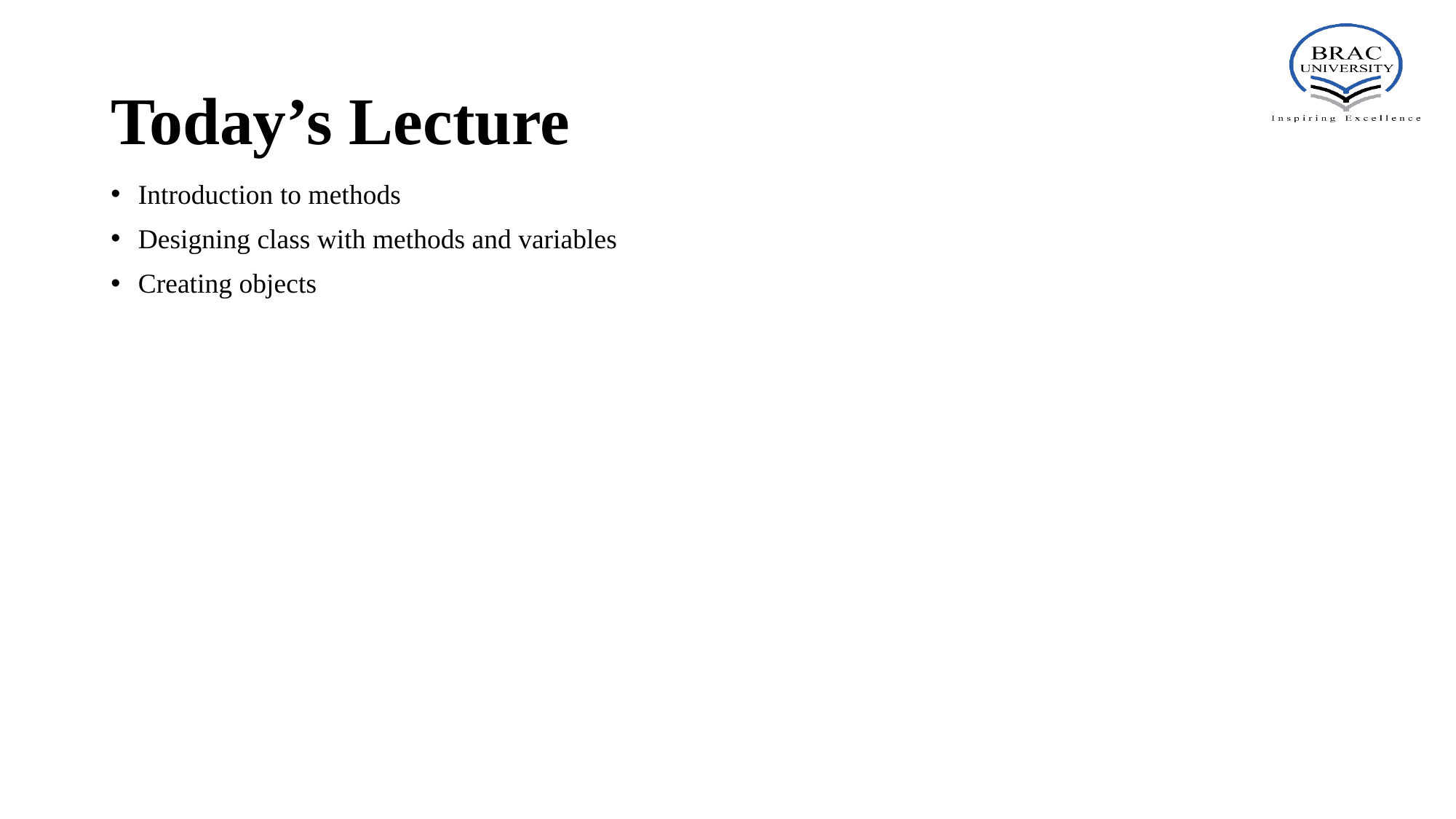

# Today’s Lecture
Introduction to methods
Designing class with methods and variables
Creating objects